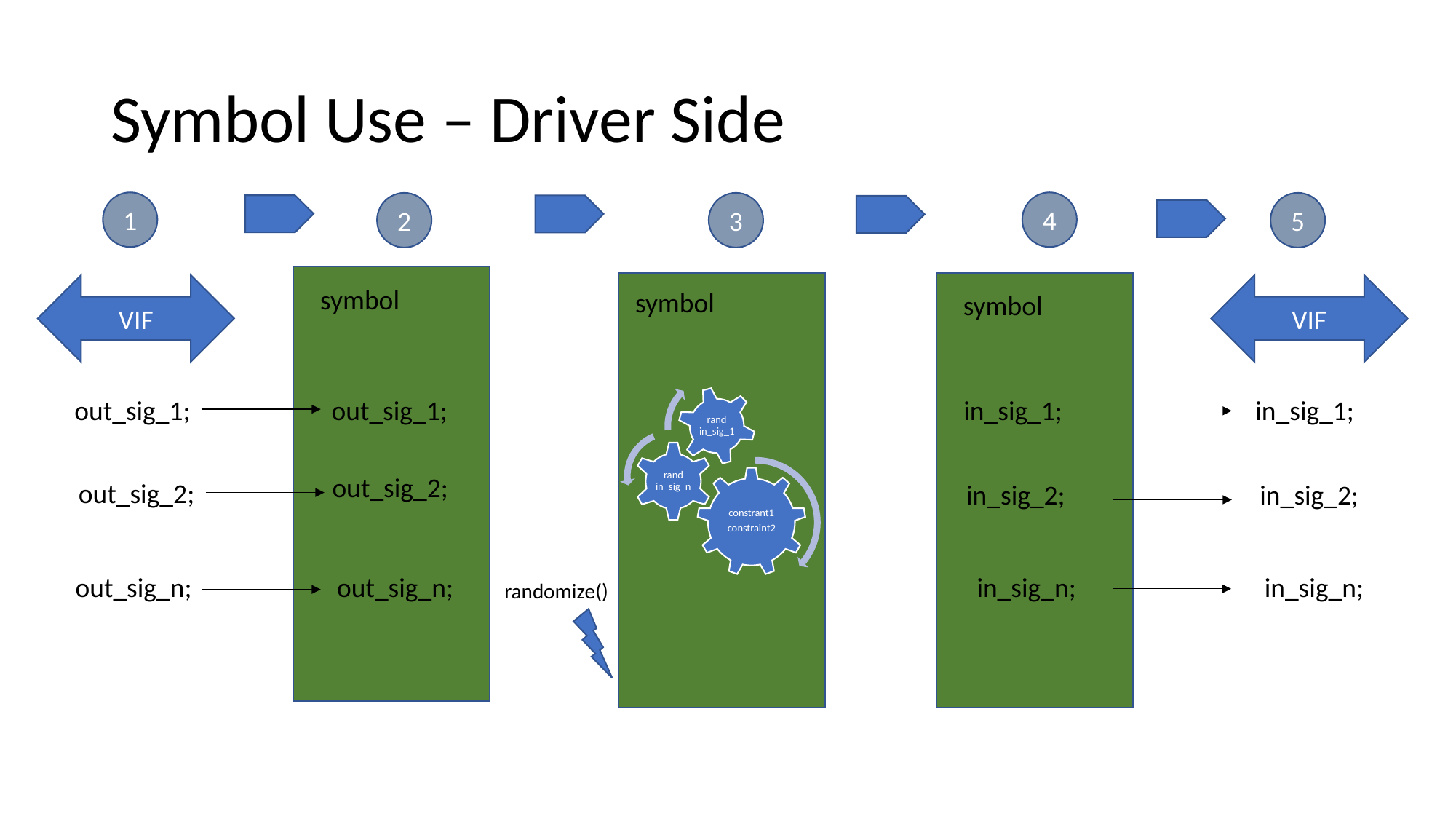

# Symbol Use – Driver Side
1
4
2
3
5

constrant1
constraint2
rand in_sig_n
rand in_sig_1

VIF
VIF
symbol
symbol
symbol
out_sig_1;
in_sig_1;
in_sig_1;
out_sig_1;
out_sig_2;
out_sig_2;
in_sig_2;
in_sig_2;
out_sig_n;
out_sig_n;
in_sig_n;
in_sig_n;
randomize()